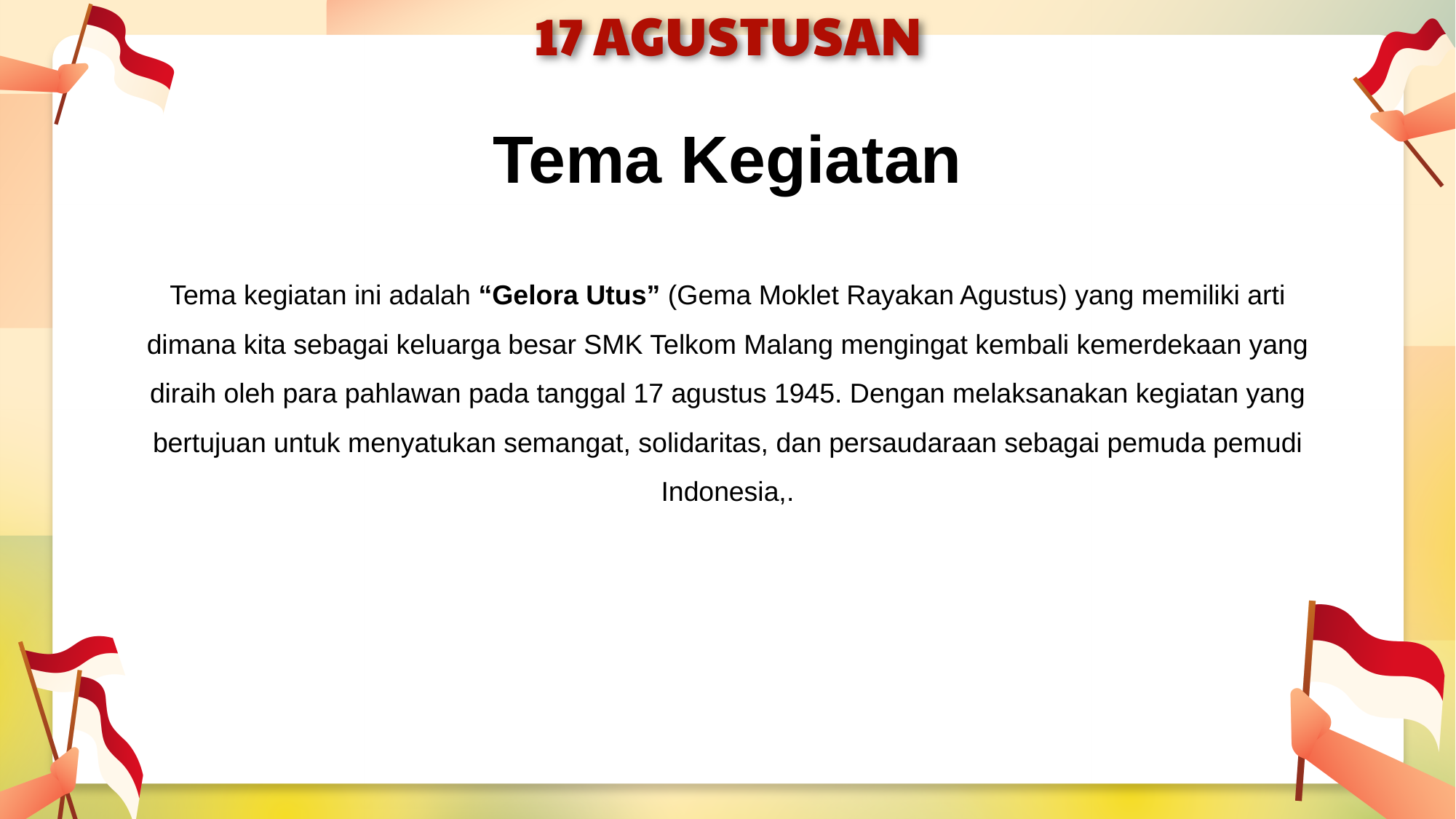

# Tema Kegiatan
Tema kegiatan ini adalah “Gelora Utus” (Gema Moklet Rayakan Agustus) yang memiliki arti dimana kita sebagai keluarga besar SMK Telkom Malang mengingat kembali kemerdekaan yang diraih oleh para pahlawan pada tanggal 17 agustus 1945. Dengan melaksanakan kegiatan yang bertujuan untuk menyatukan semangat, solidaritas, dan persaudaraan sebagai pemuda pemudi Indonesia,.